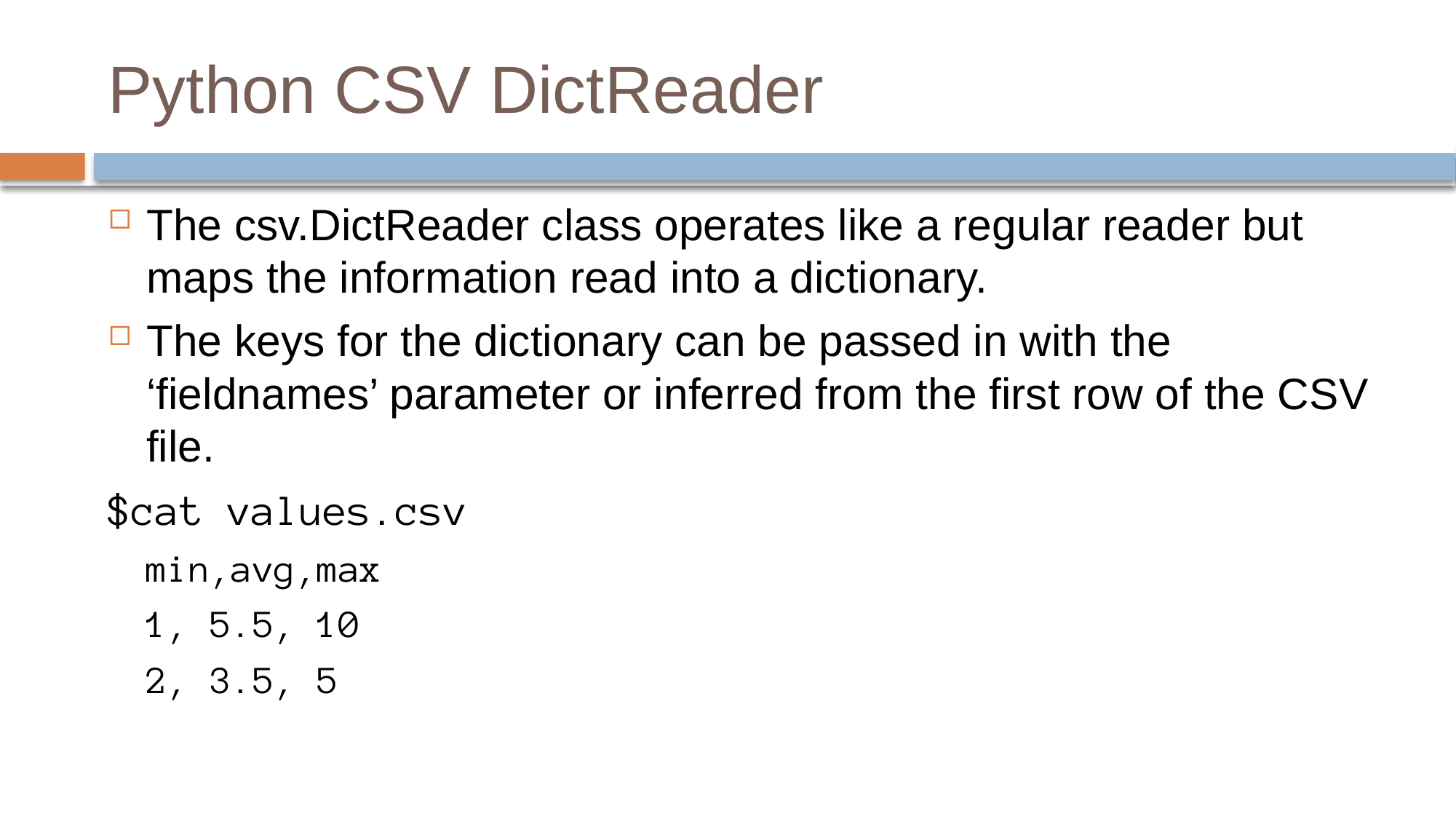

# Python CSV DictReader
The csv.DictReader class operates like a regular reader but maps the information read into a dictionary.
The keys for the dictionary can be passed in with the ‘fieldnames’ parameter or inferred from the first row of the CSV file.
$cat values.csv
min,avg,max
1, 5.5, 10
2, 3.5, 5